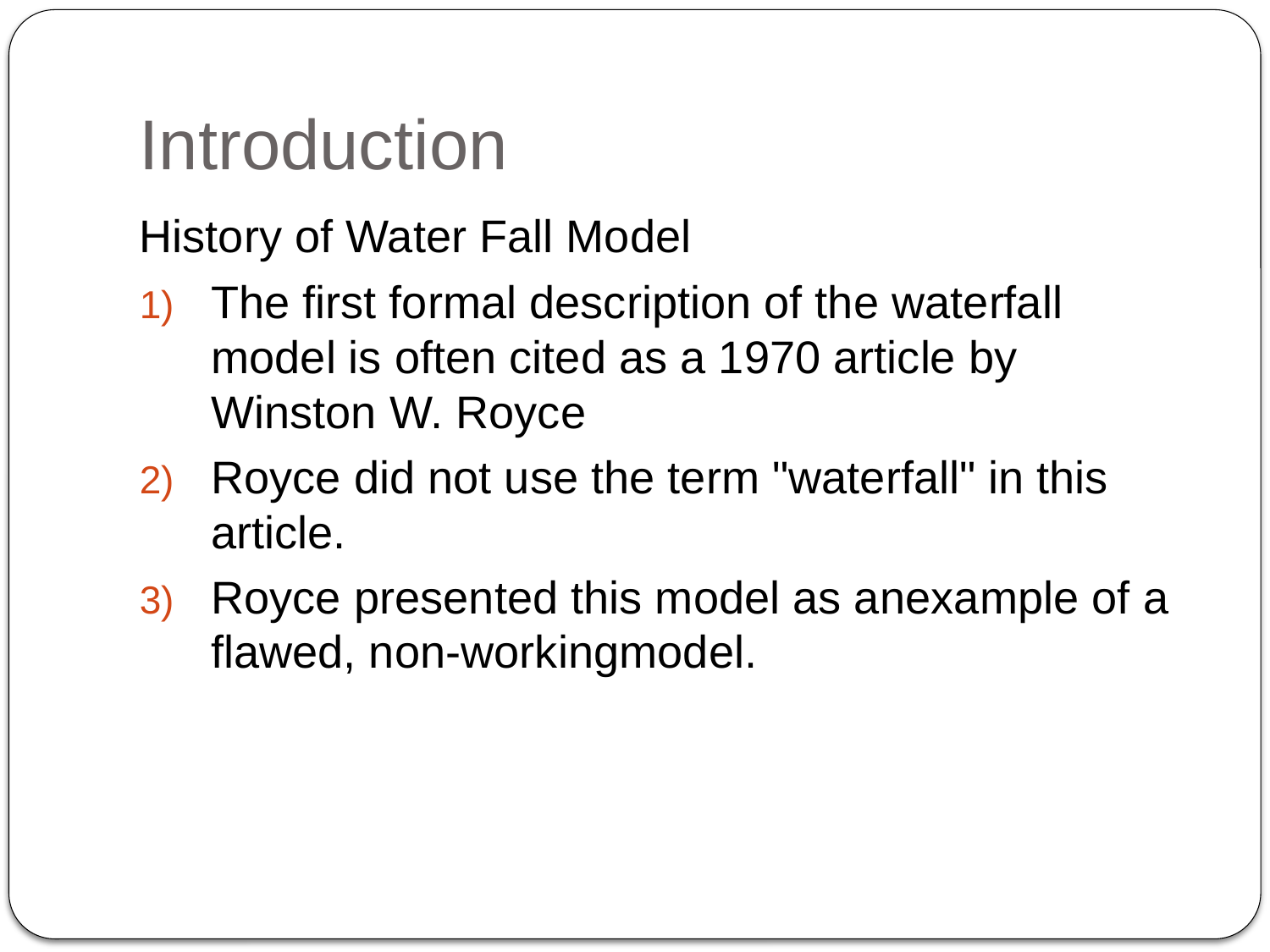

# Introduction
History of Water Fall Model
The first formal description of the waterfall model is often cited as a 1970 article by Winston W. Royce
Royce did not use the term "waterfall" in this article.
Royce presented this model as anexample of a flawed, non-workingmodel.